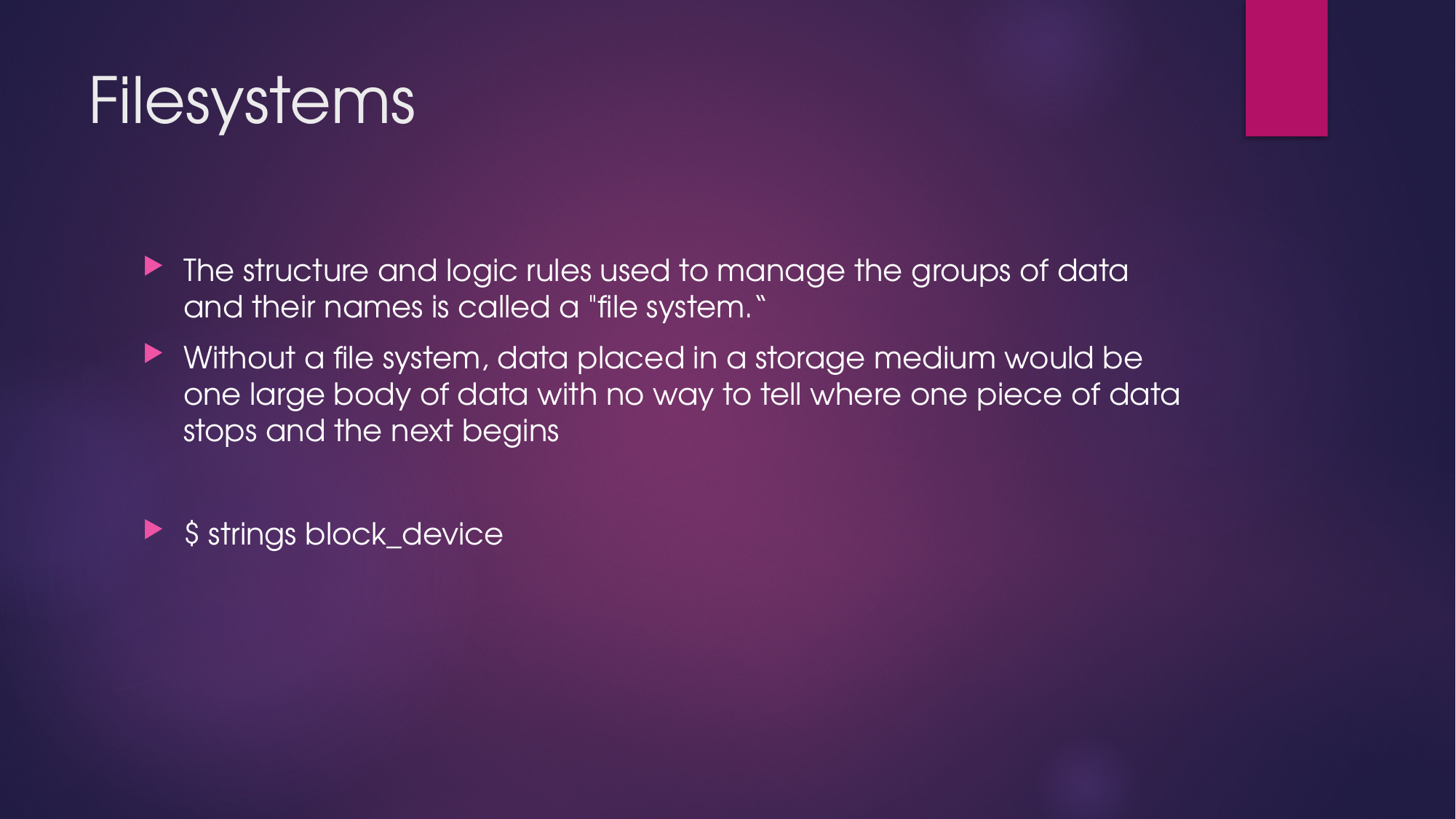

# Filesystems
The structure and logic rules used to manage the groups of data and their names is called a "file system.“
Without a file system, data placed in a storage medium would be one large body of data with no way to tell where one piece of data stops and the next begins

$ strings block_device